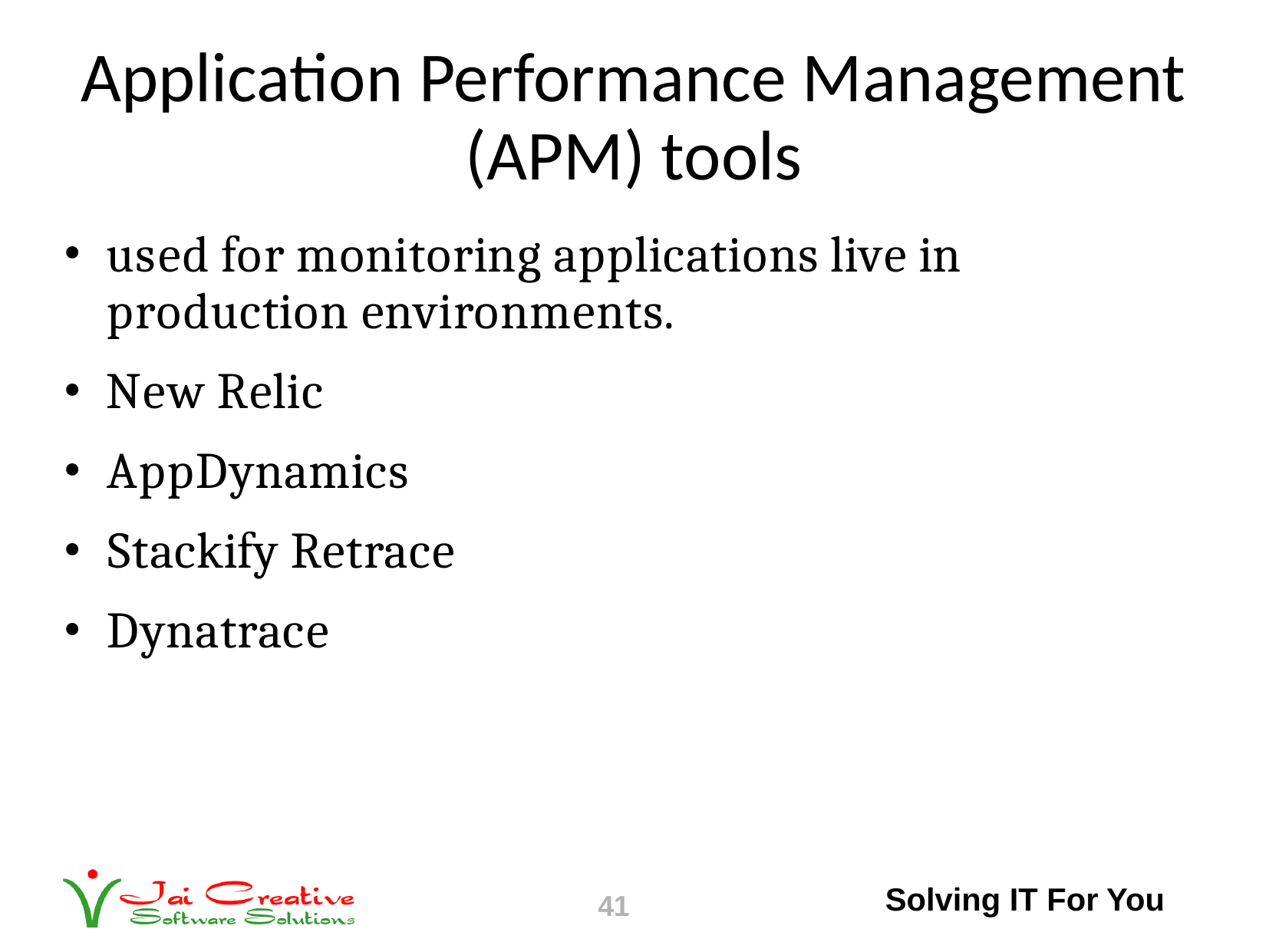

# Application Performance Management (APM) tools
used for monitoring applications live in production environments.
New Relic
AppDynamics
Stackify Retrace
Dynatrace
41